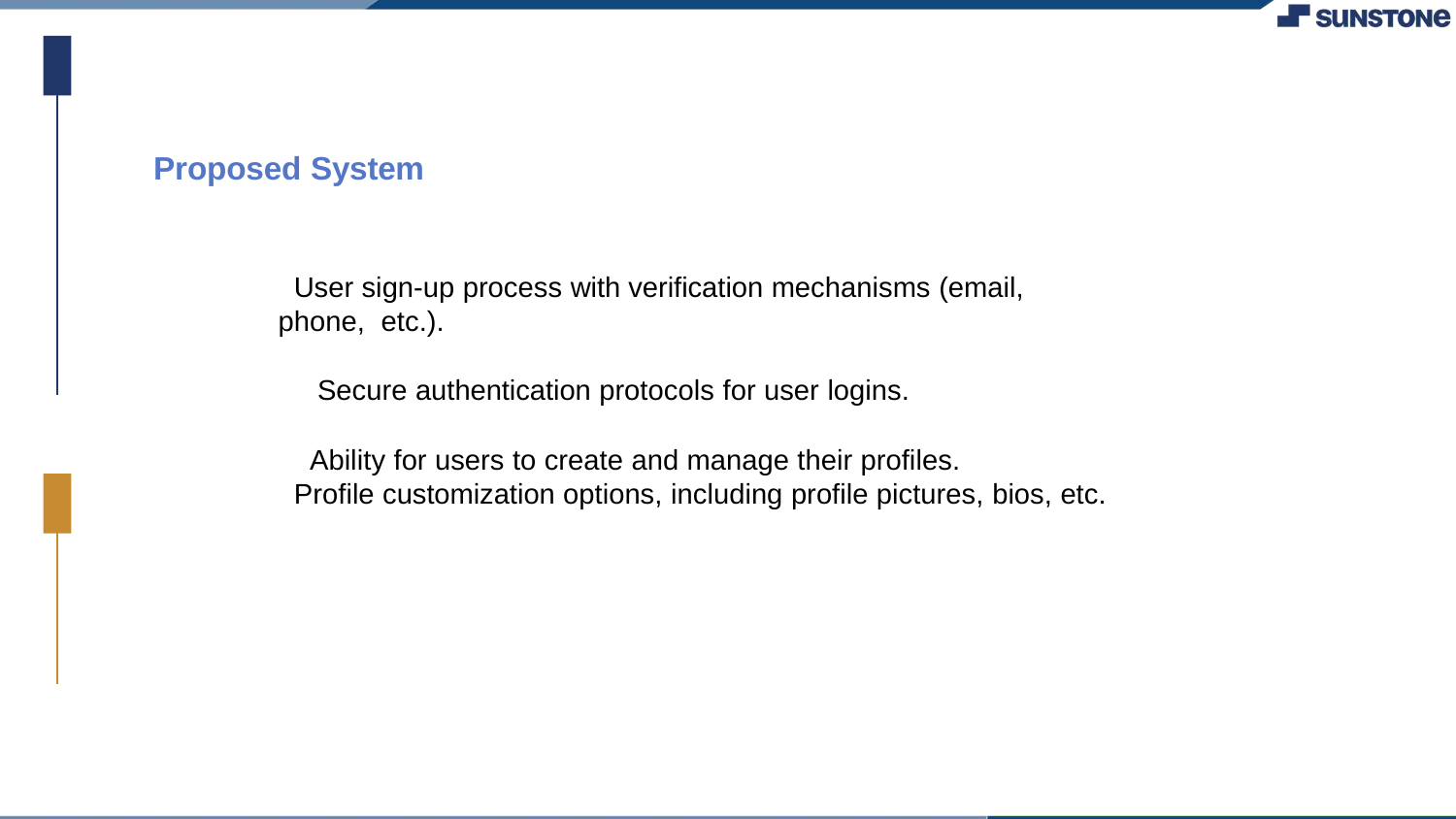

# Proposed System
User sign-up process with verification mechanisms (email, phone,  etc.).

Secure authentication protocols for user logins.

Ability for users to create and manage their profiles.
Profile customization options, including profile pictures, bios, etc.